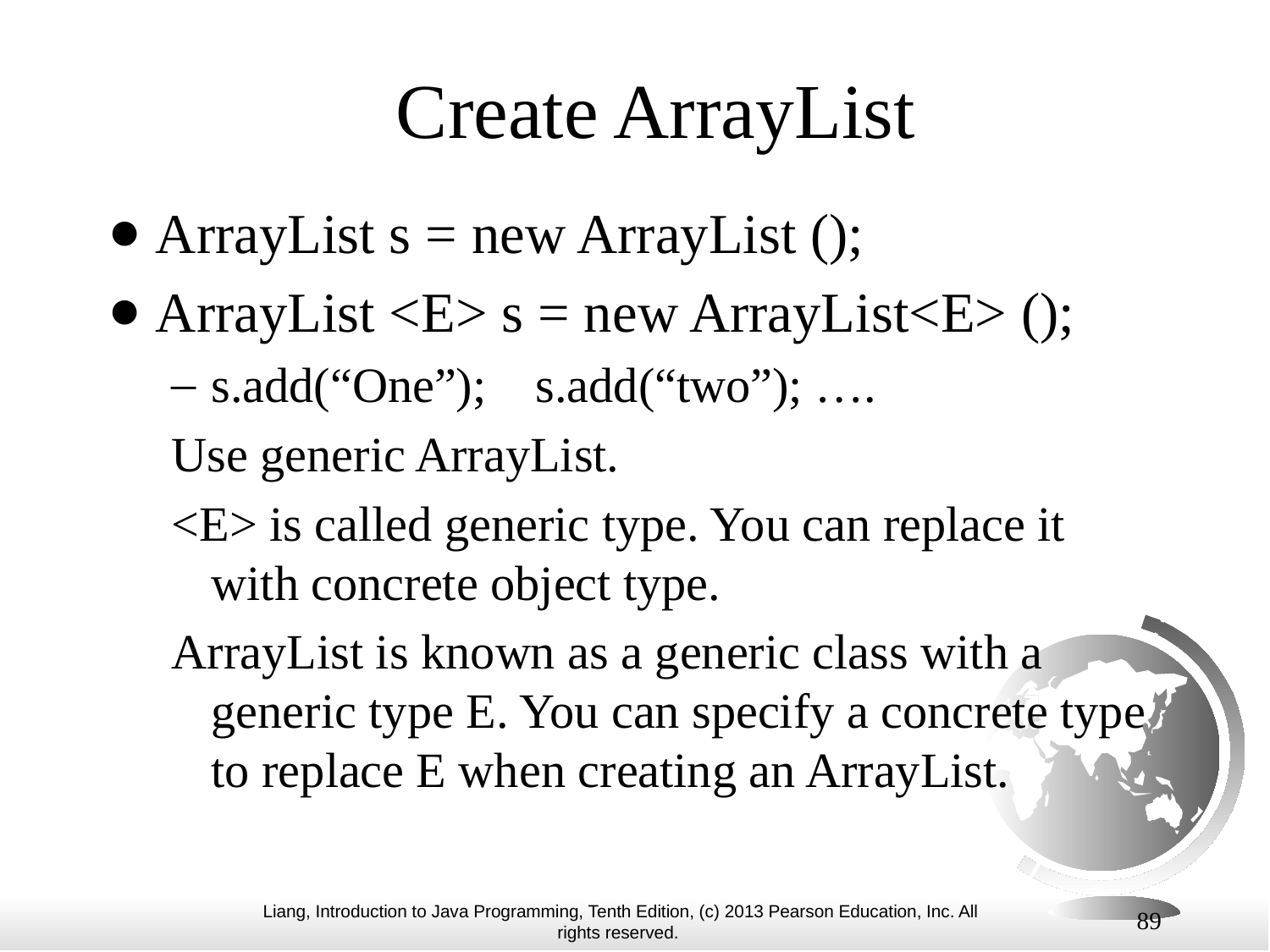

# Create ArrayList
ArrayList s = new ArrayList ();
ArrayList <E> s = new ArrayList<E> ();
s.add(“One”);    s.add(“two”); ….
Use generic ArrayList.
<E> is called generic type. You can replace it with concrete object type.
ArrayList is known as a generic class with a generic type E. You can specify a concrete type to replace E when creating an ArrayList.

89